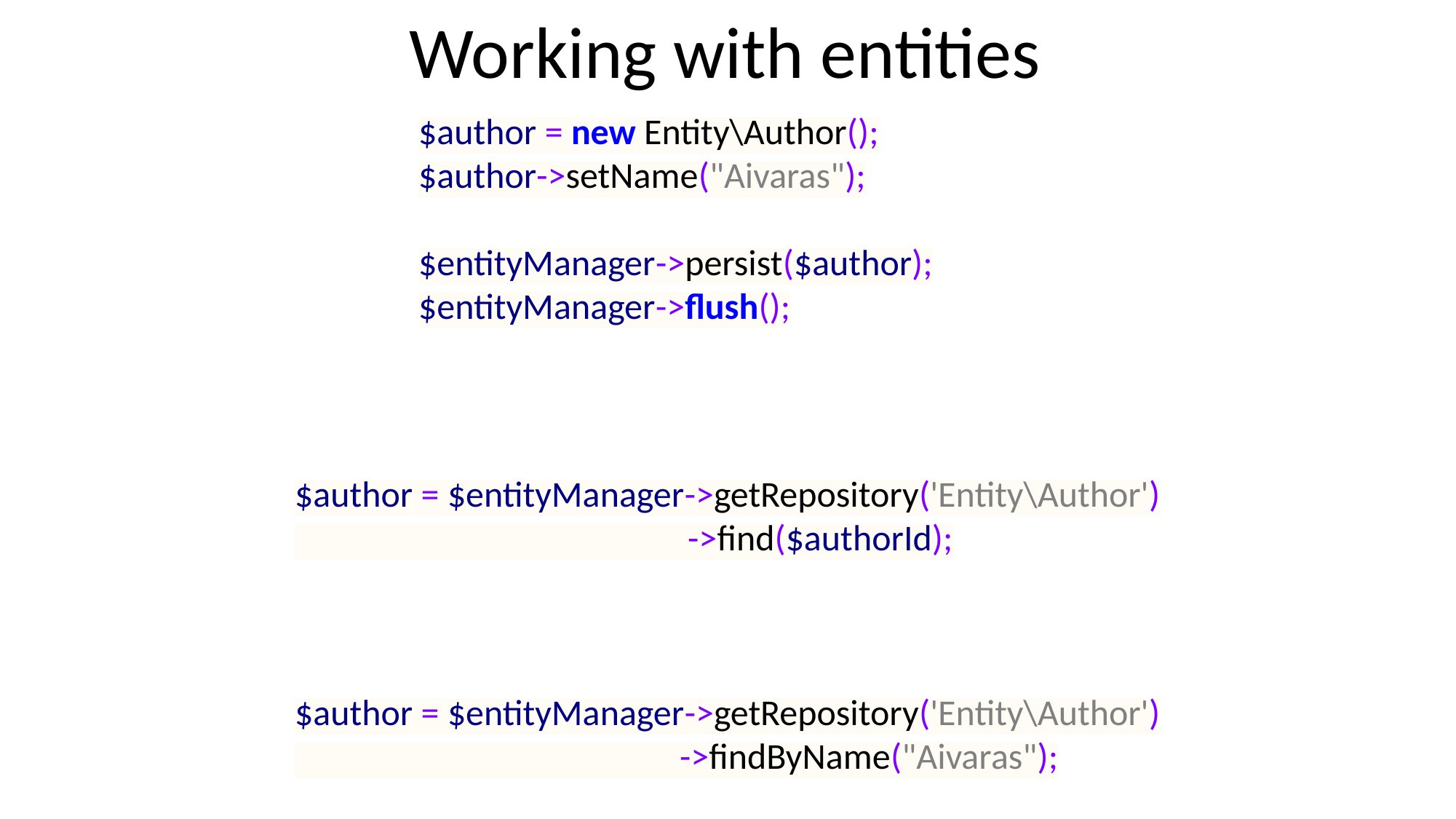

Working with entities
$author = new Entity\Author();
$author->setName("Aivaras");

$entityManager->persist($author);
$entityManager->flush();
$author = $entityManager->getRepository('Entity\Author')
                                                ->find($authorId);

$author = $entityManager->getRepository('Entity\Author')
                                               ->findByName("Aivaras");